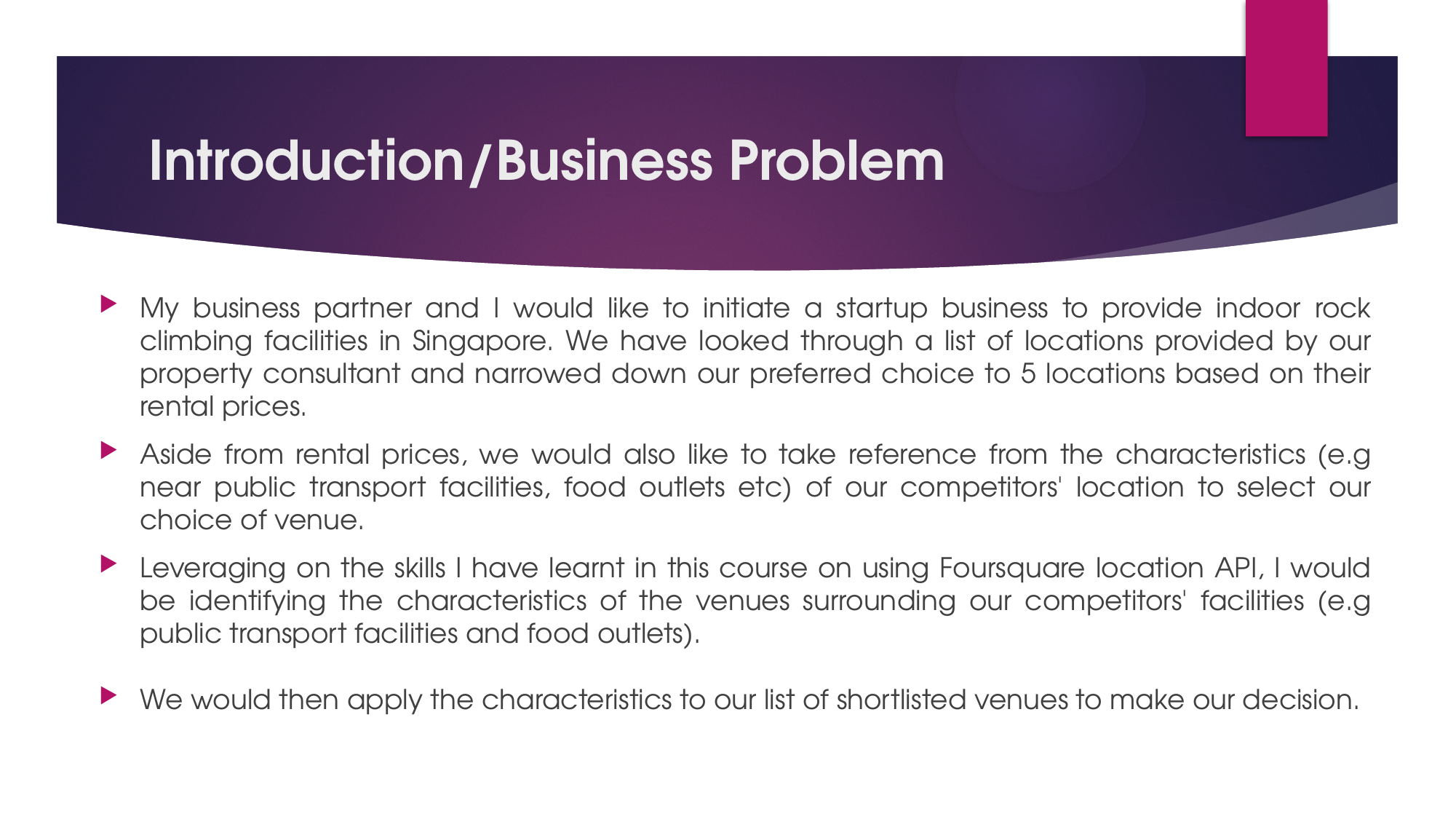

# Introduction/Business Problem
My business partner and I would like to initiate a startup business to provide indoor rock climbing facilities in Singapore. We have looked through a list of locations provided by our property consultant and narrowed down our preferred choice to 5 locations based on their rental prices.
Aside from rental prices, we would also like to take reference from the characteristics (e.g near public transport facilities, food outlets etc) of our competitors' location to select our choice of venue.
Leveraging on the skills I have learnt in this course on using Foursquare location API, I would be identifying the characteristics of the venues surrounding our competitors' facilities (e.g public transport facilities and food outlets).
We would then apply the characteristics to our list of shortlisted venues to make our decision.